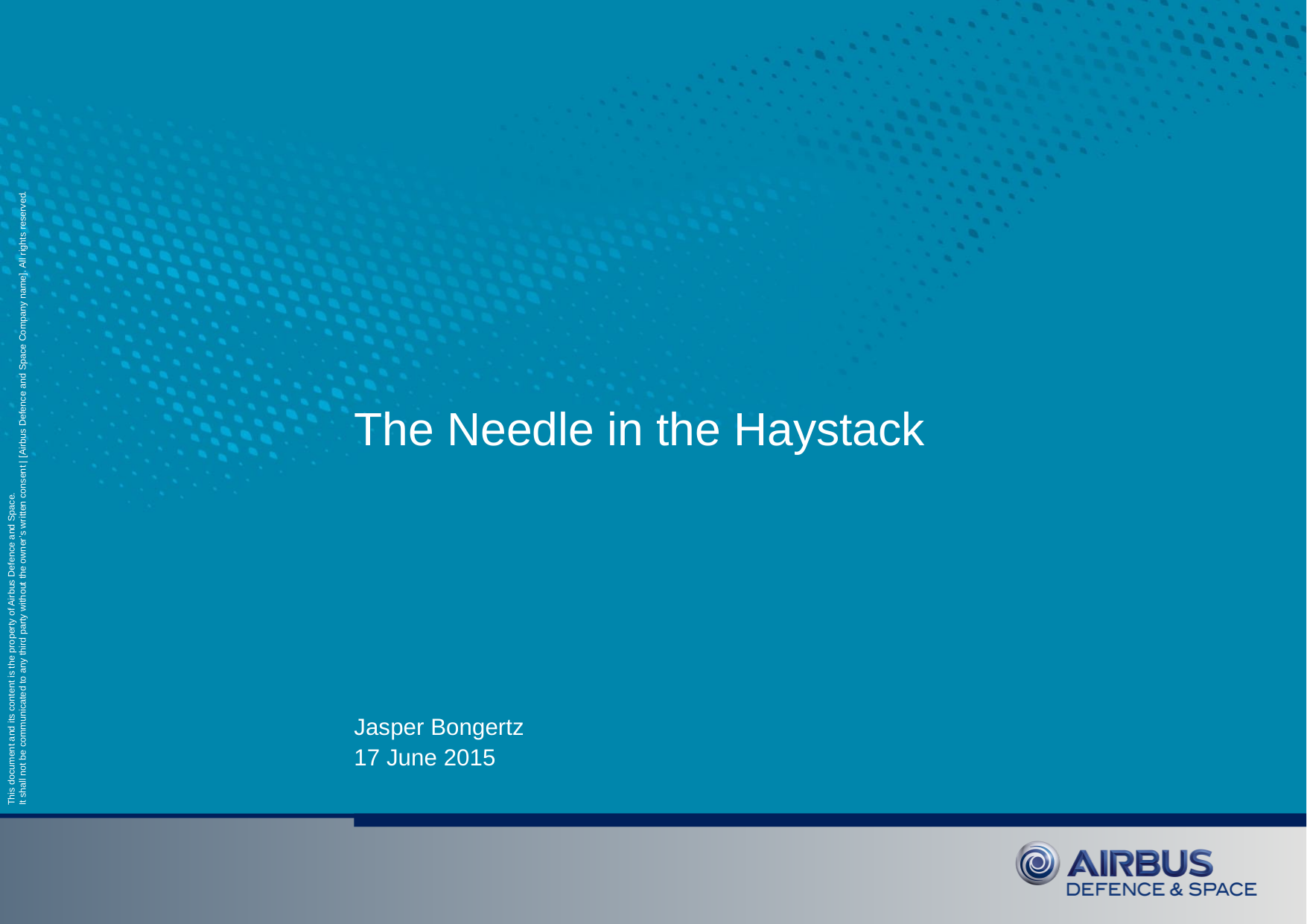

# The Needle in the Haystack
Jasper Bongertz
17 June 2015